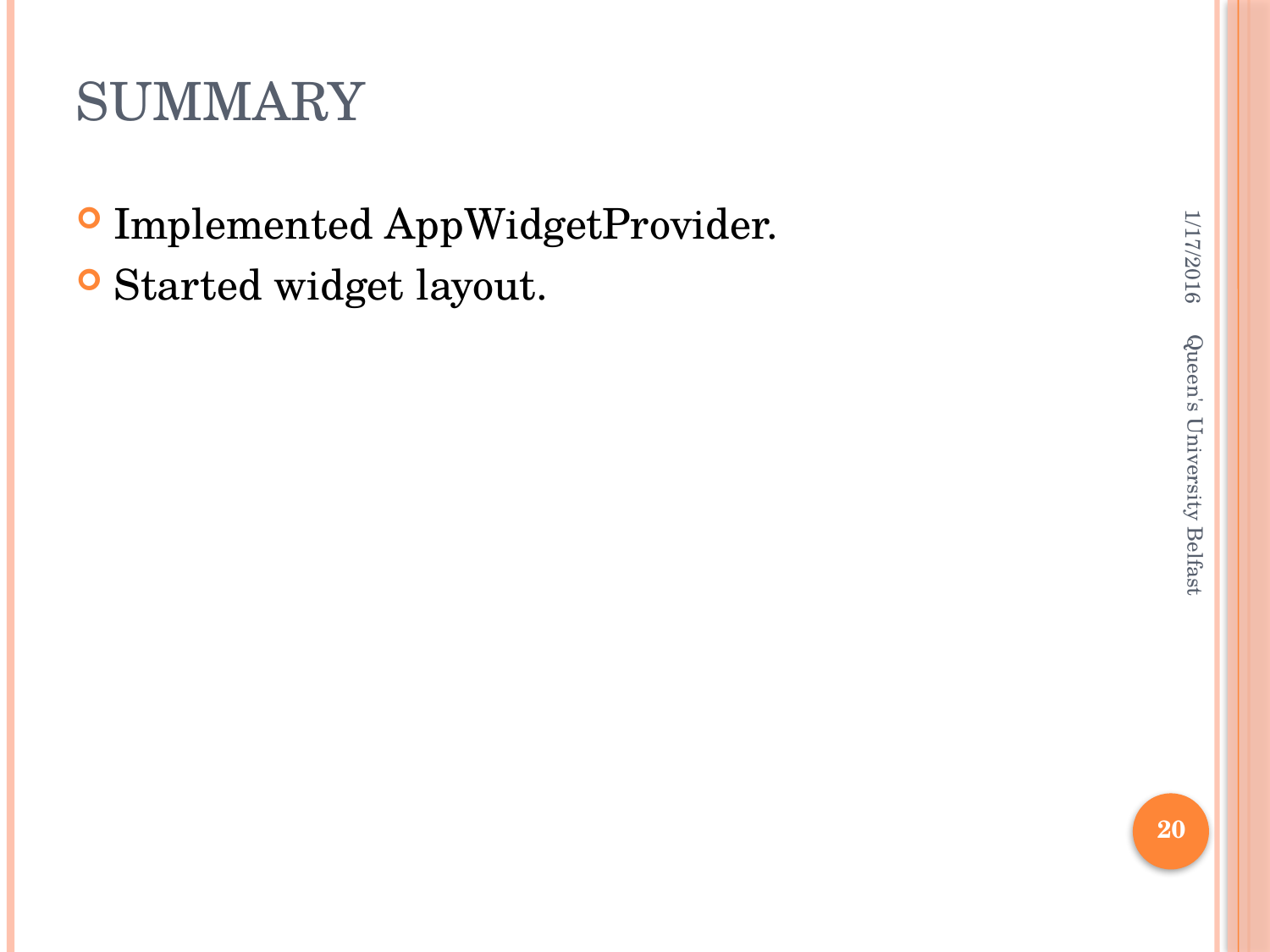

# Summary
1/17/2016
Implemented AppWidgetProvider.
Started widget layout.
Queen's University Belfast
20